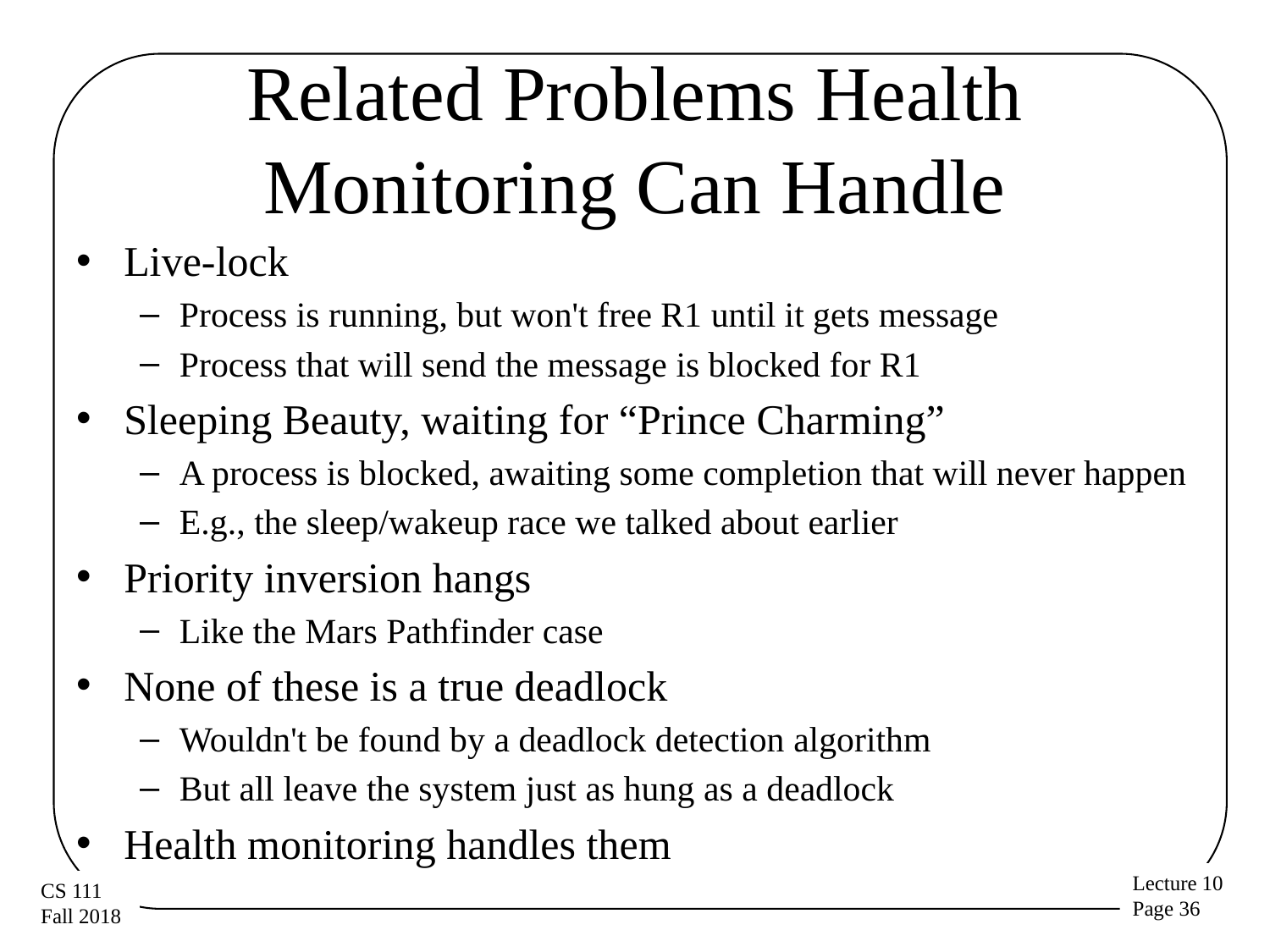

# Related Problems Health Monitoring Can Handle
Live-lock
Process is running, but won't free R1 until it gets message
Process that will send the message is blocked for R1
Sleeping Beauty, waiting for “Prince Charming”
A process is blocked, awaiting some completion that will never happen
E.g., the sleep/wakeup race we talked about earlier
Priority inversion hangs
Like the Mars Pathfinder case
None of these is a true deadlock
Wouldn't be found by a deadlock detection algorithm
But all leave the system just as hung as a deadlock
Health monitoring handles them